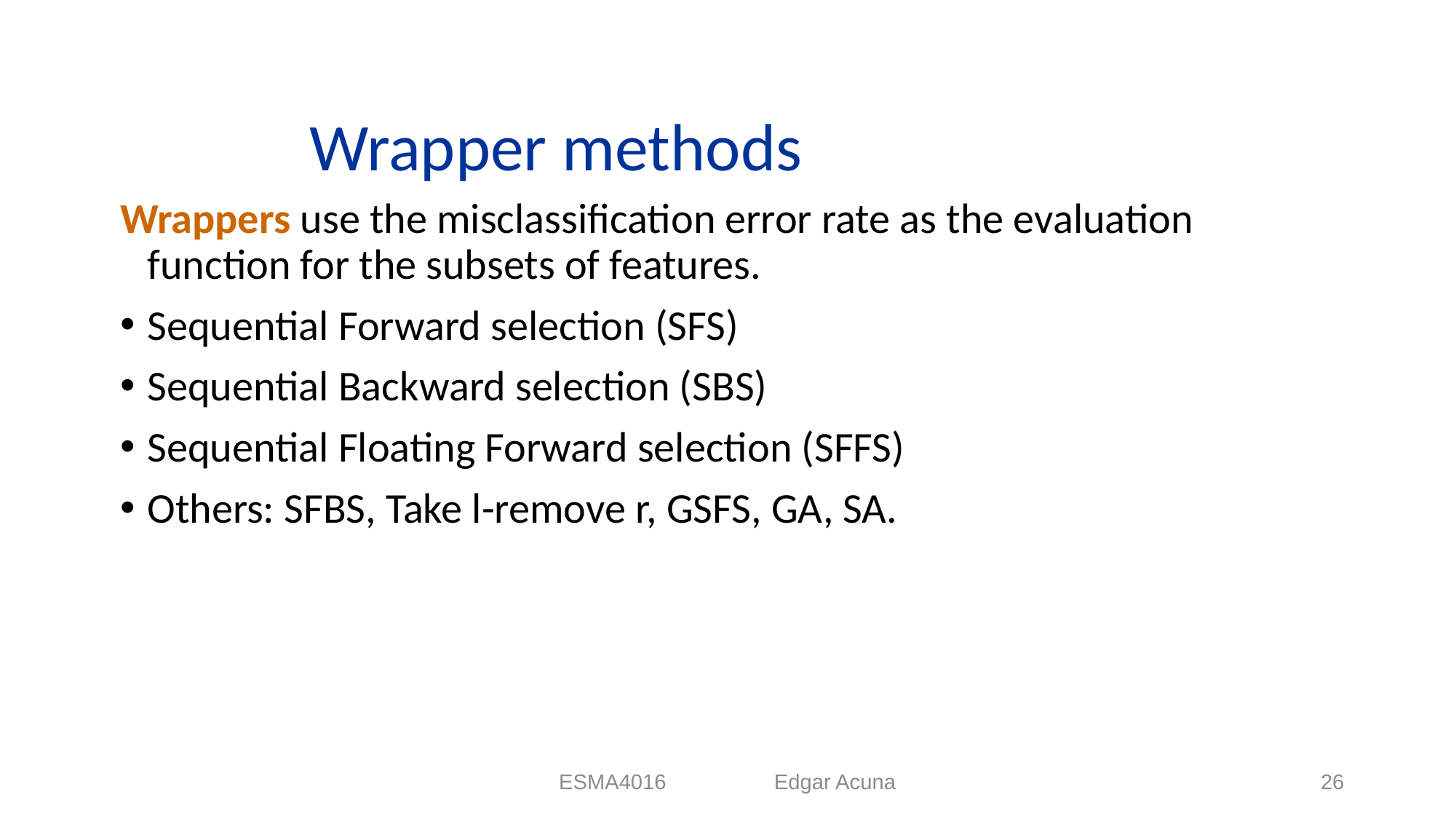

# Wrapper methods
Wrappers use the misclassification error rate as the evaluation function for the subsets of features.
Sequential Forward selection (SFS)
Sequential Backward selection (SBS)
Sequential Floating Forward selection (SFFS)
Others: SFBS, Take l-remove r, GSFS, GA, SA.
ESMA4016                  Edgar Acuna
26